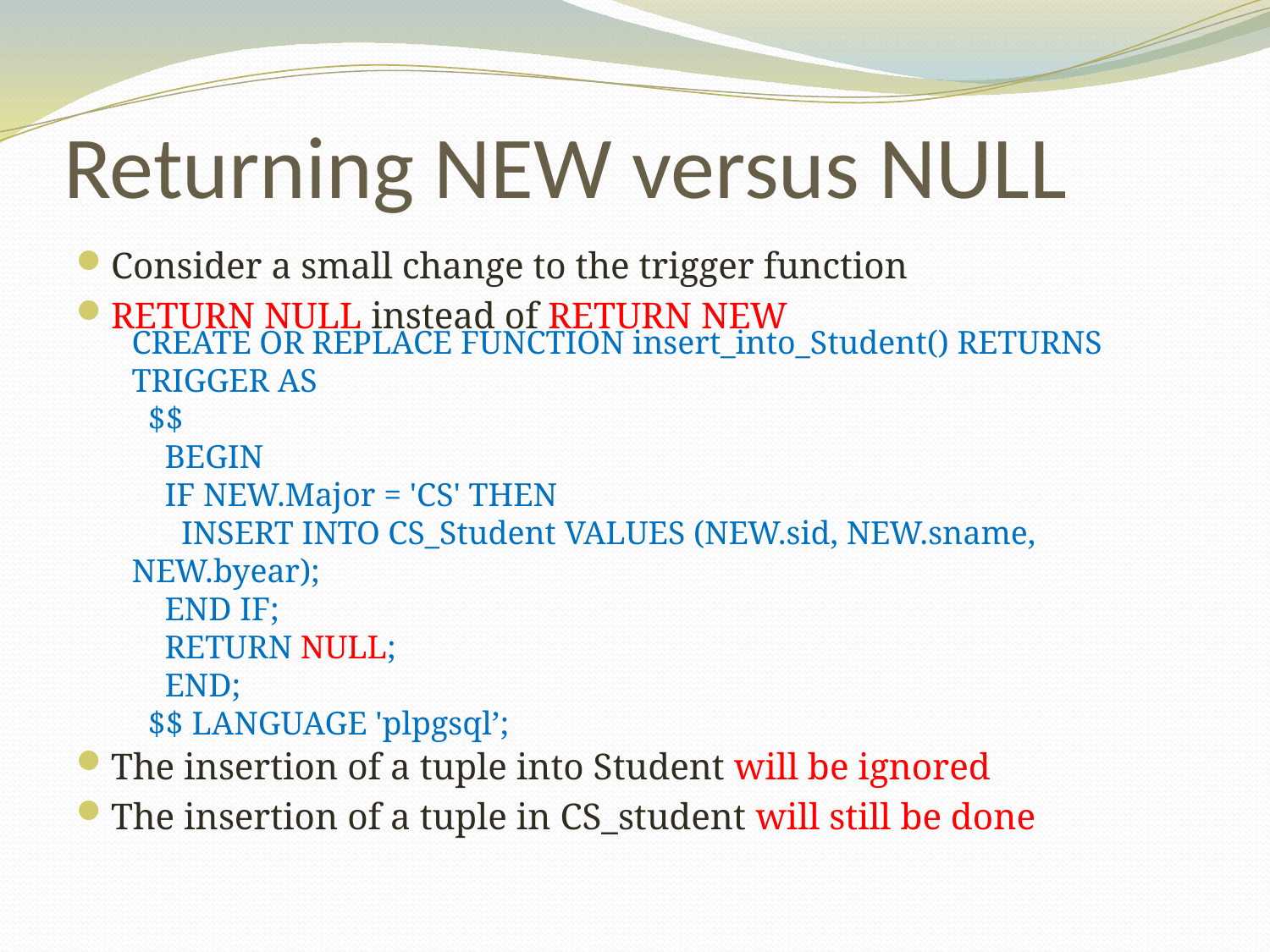

# Returning NEW versus NULL
Consider a small change to the trigger function
RETURN NULL instead of RETURN NEW

The insertion of a tuple into Student will be ignored
The insertion of a tuple in CS_student will still be done

CREATE OR REPLACE FUNCTION insert_into_Student() RETURNS TRIGGER AS
  $$
    BEGIN
    IF NEW.Major = 'CS' THEN
      INSERT INTO CS_Student VALUES (NEW.sid, NEW.sname, NEW.byear);
    END IF;
    RETURN NULL;
    END;
  $$ LANGUAGE 'plpgsql’;